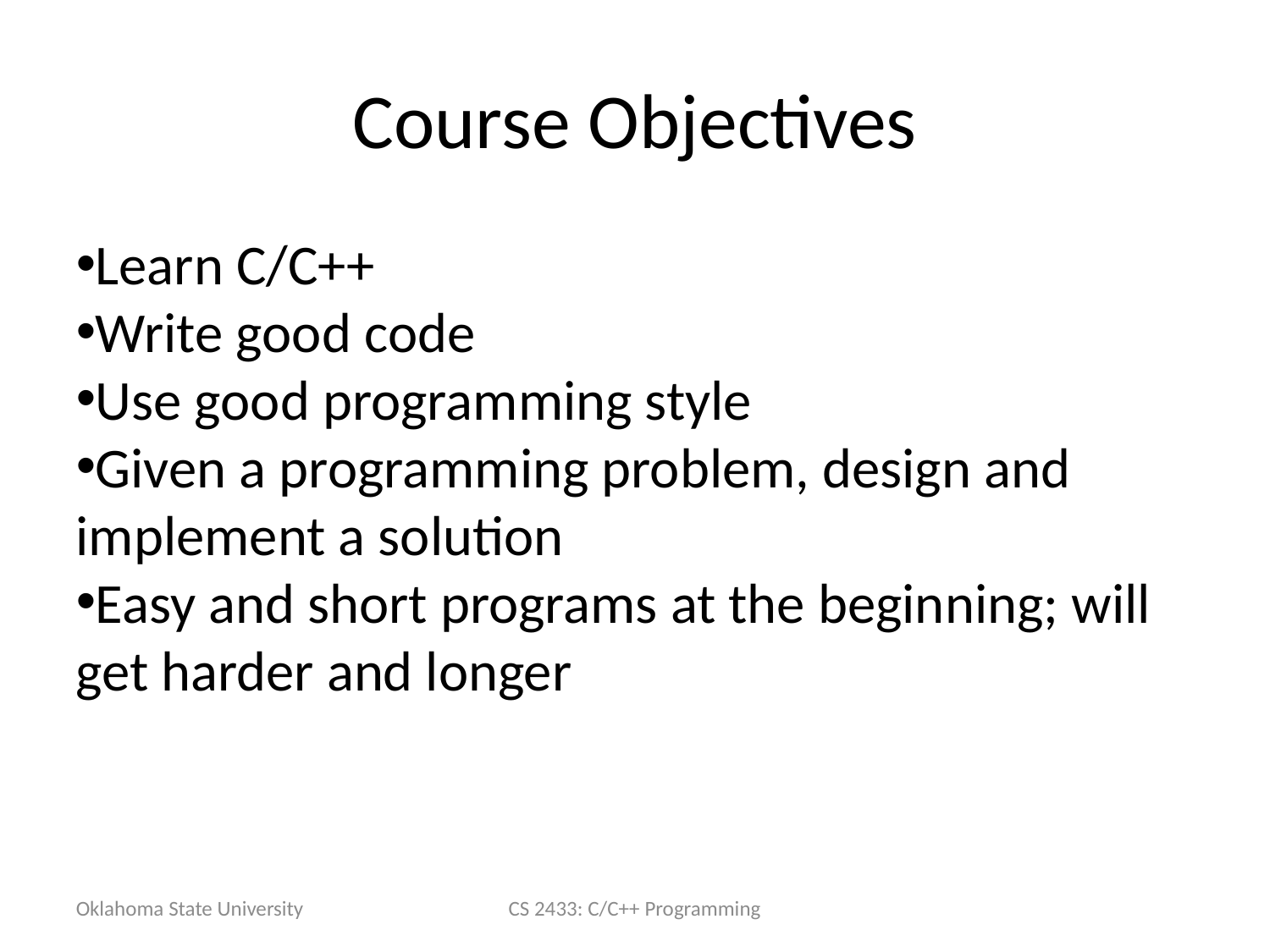

Course Objectives
Learn C/C++
Write good code
Use good programming style
Given a programming problem, design and implement a solution
Easy and short programs at the beginning; will get harder and longer
Oklahoma State University
CS 2433: C/C++ Programming